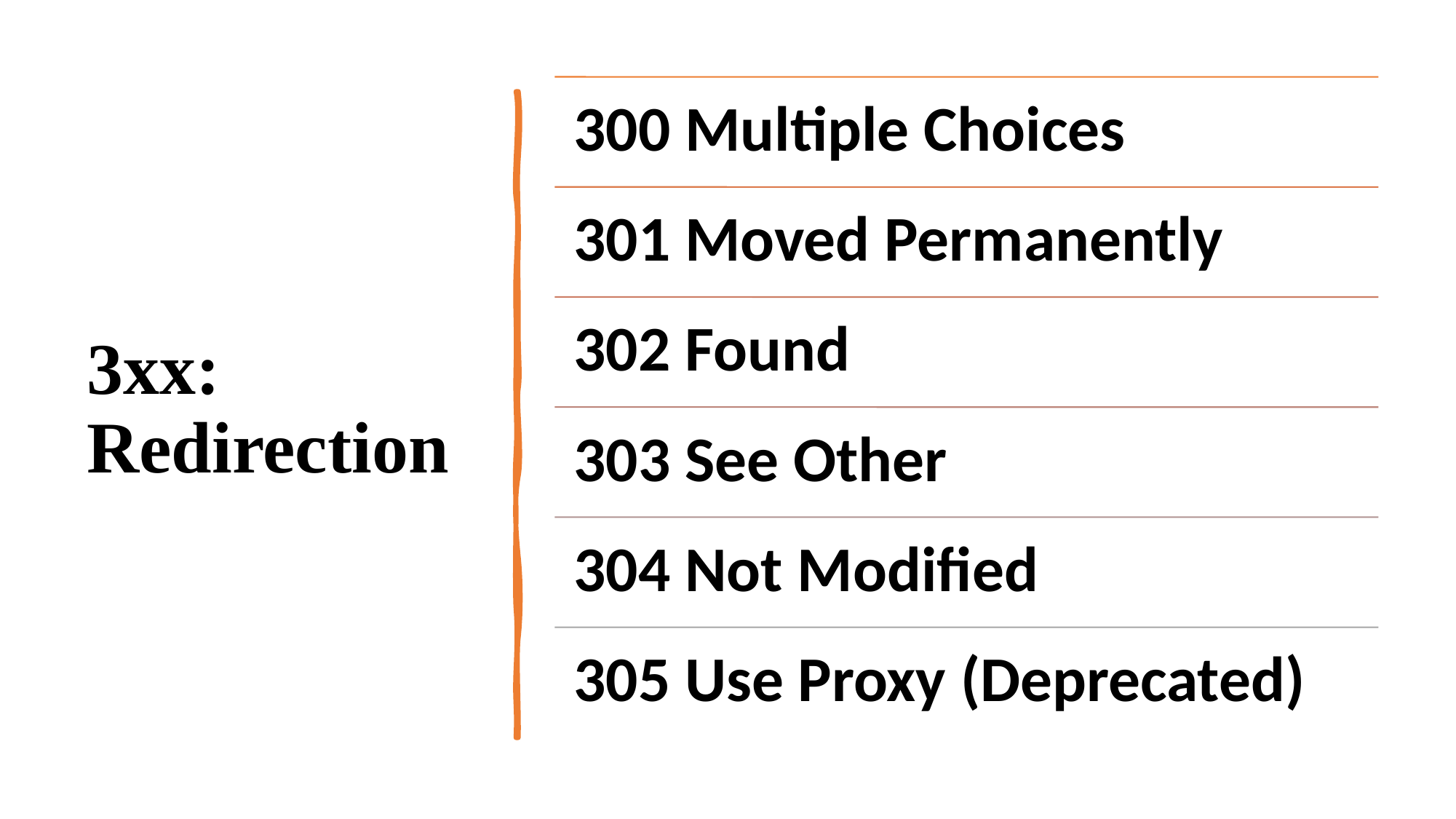

300 Multiple Choices
301 Moved Permanently
302 Found
303 See Other
304 Not Modified
305 Use Proxy (Deprecated)
# 3xx: Redirection